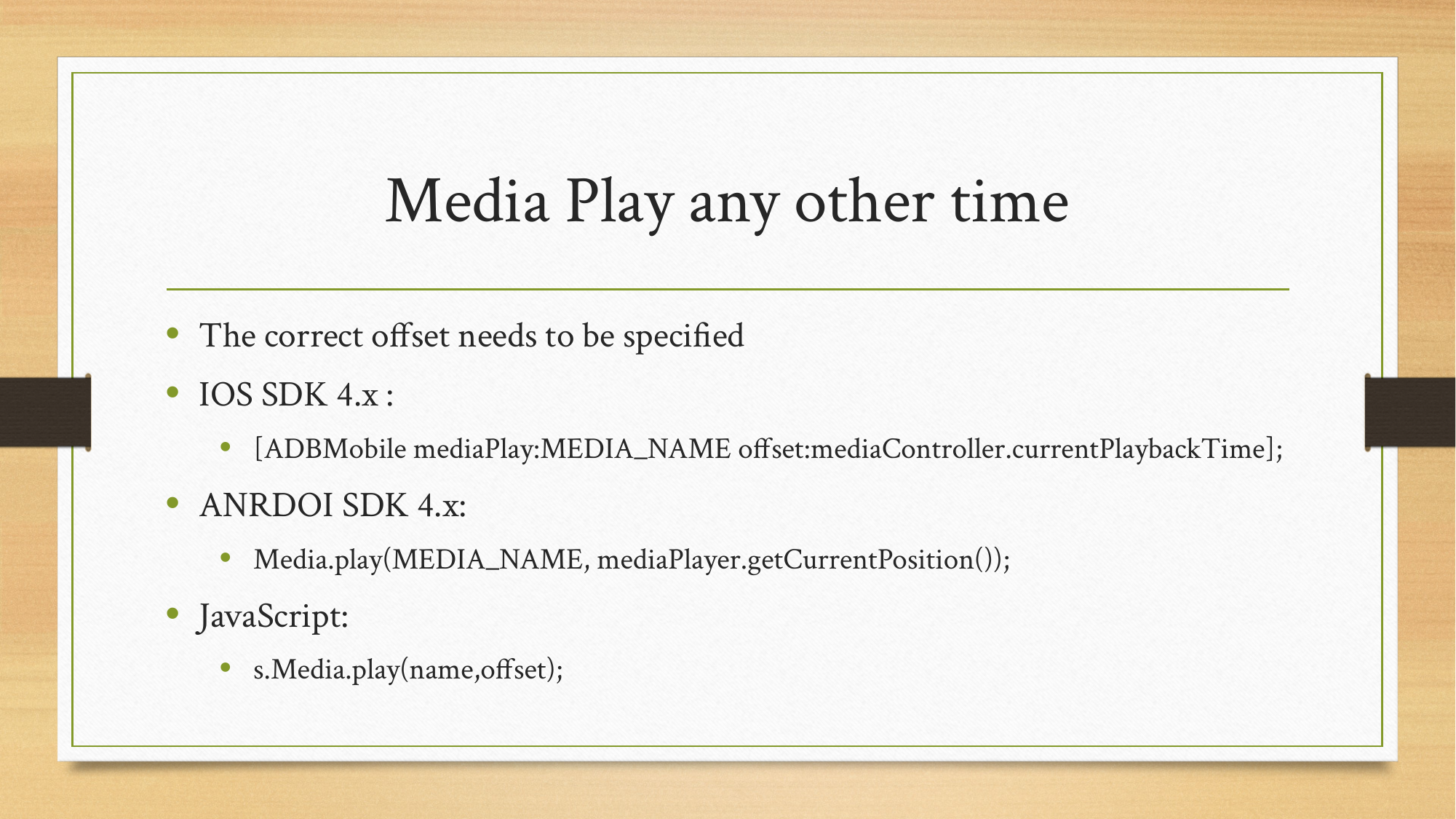

# Media Play any other time
The correct offset needs to be specified
IOS SDK 4.x :
[ADBMobile mediaPlay:MEDIA_NAME offset:mediaController.currentPlaybackTime];
ANRDOI SDK 4.x:
Media.play(MEDIA_NAME, mediaPlayer.getCurrentPosition());
JavaScript:
s.Media.play(name,offset);